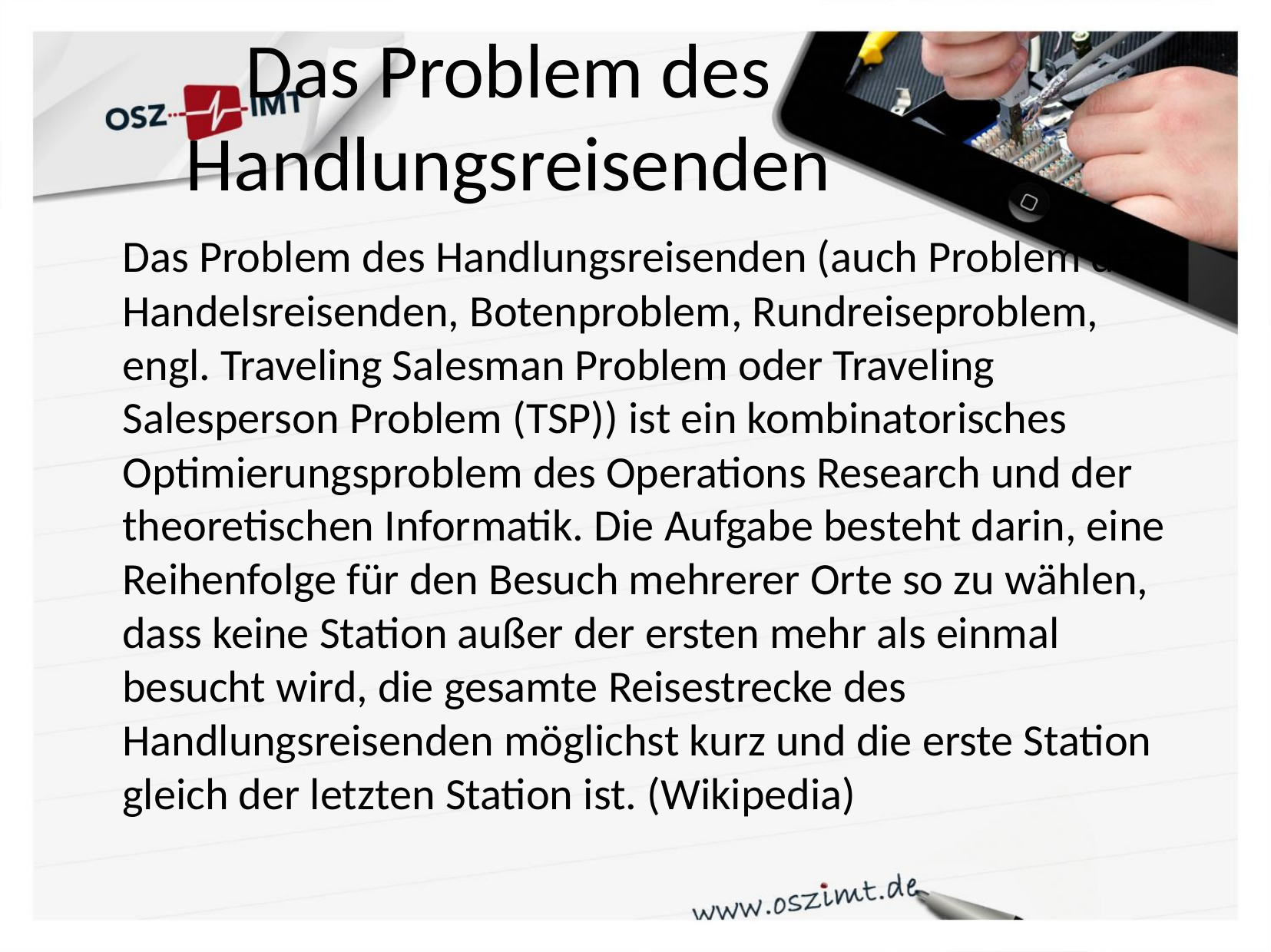

# Das Problem des Handlungsreisenden
Das Problem des Handlungsreisenden (auch Problem des Handelsreisenden, Botenproblem, Rundreiseproblem, engl. Traveling Salesman Problem oder Traveling Salesperson Problem (TSP)) ist ein kombinatorisches Optimierungsproblem des Operations Research und der theoretischen Informatik. Die Aufgabe besteht darin, eine Reihenfolge für den Besuch mehrerer Orte so zu wählen, dass keine Station außer der ersten mehr als einmal besucht wird, die gesamte Reisestrecke des Handlungsreisenden möglichst kurz und die erste Station gleich der letzten Station ist. (Wikipedia)